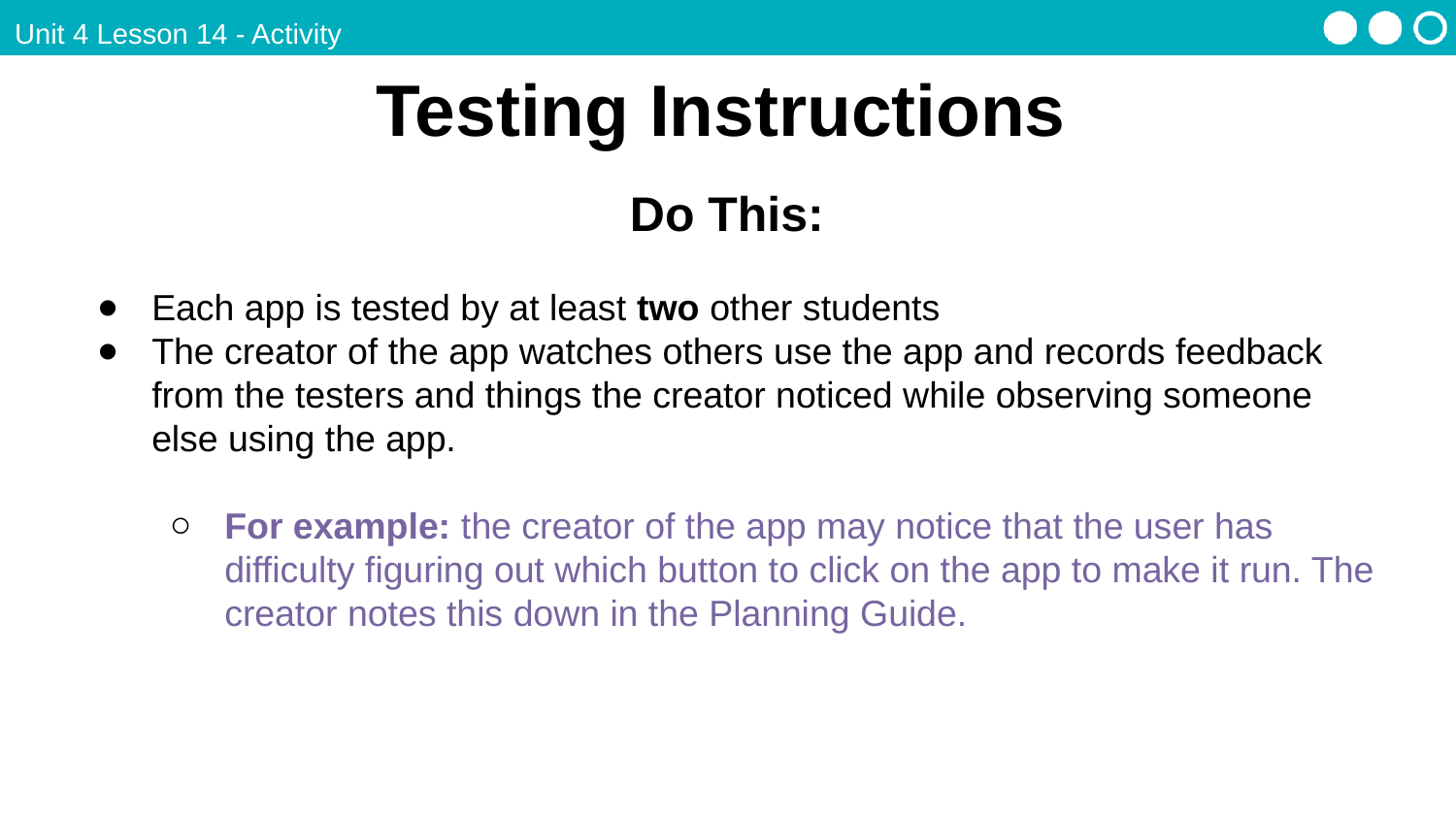

Unit 4 Lesson 14 - Activity
Testing Instructions
Do This:

Each app is tested by at least two other students
The creator of the app watches others use the app and records feedback from the testers and things the creator noticed while observing someone else using the app.

For example: the creator of the app may notice that the user has difficulty figuring out which button to click on the app to make it run. The creator notes this down in the Planning Guide.